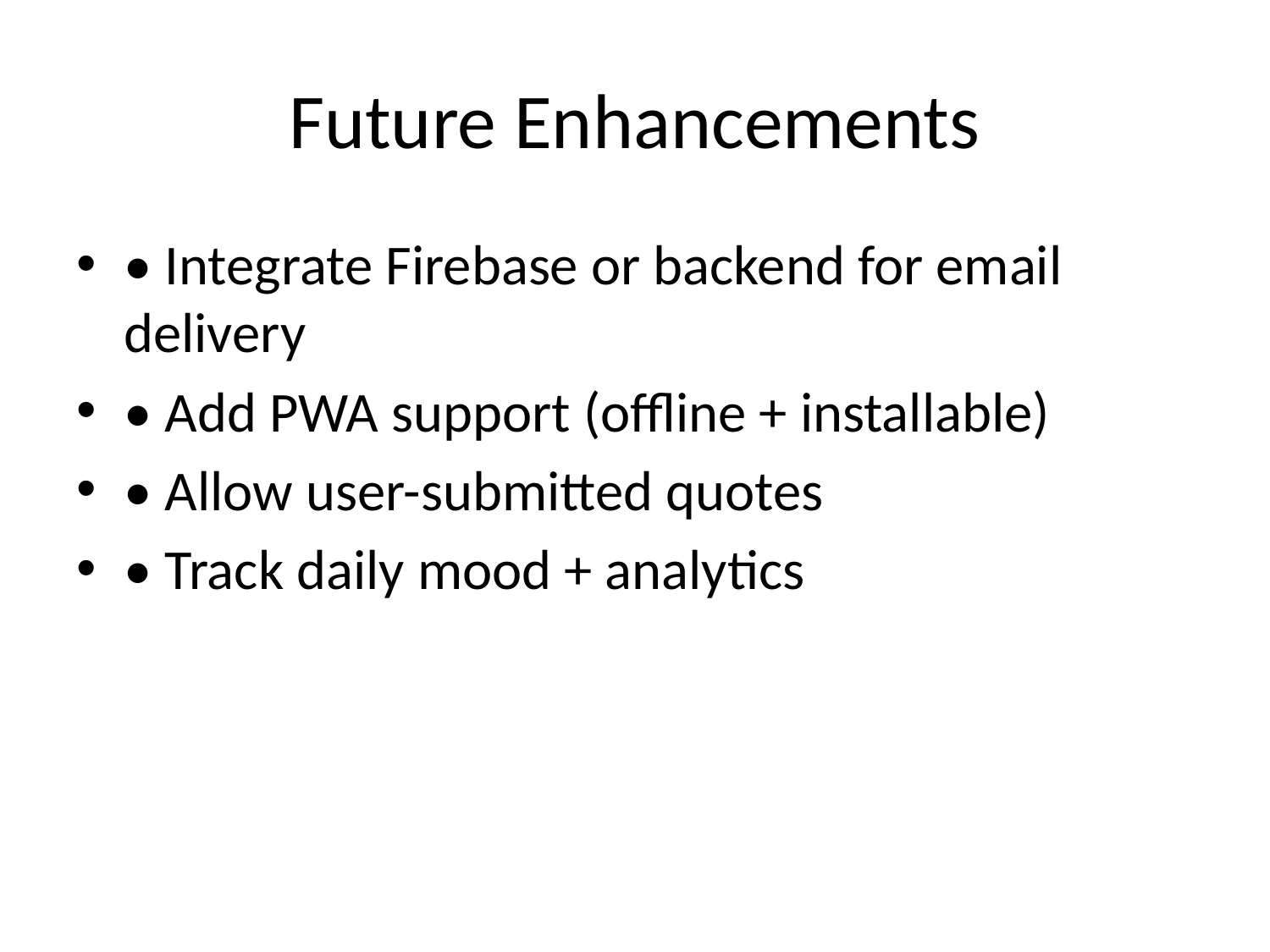

# Future Enhancements
• Integrate Firebase or backend for email delivery
• Add PWA support (offline + installable)
• Allow user-submitted quotes
• Track daily mood + analytics